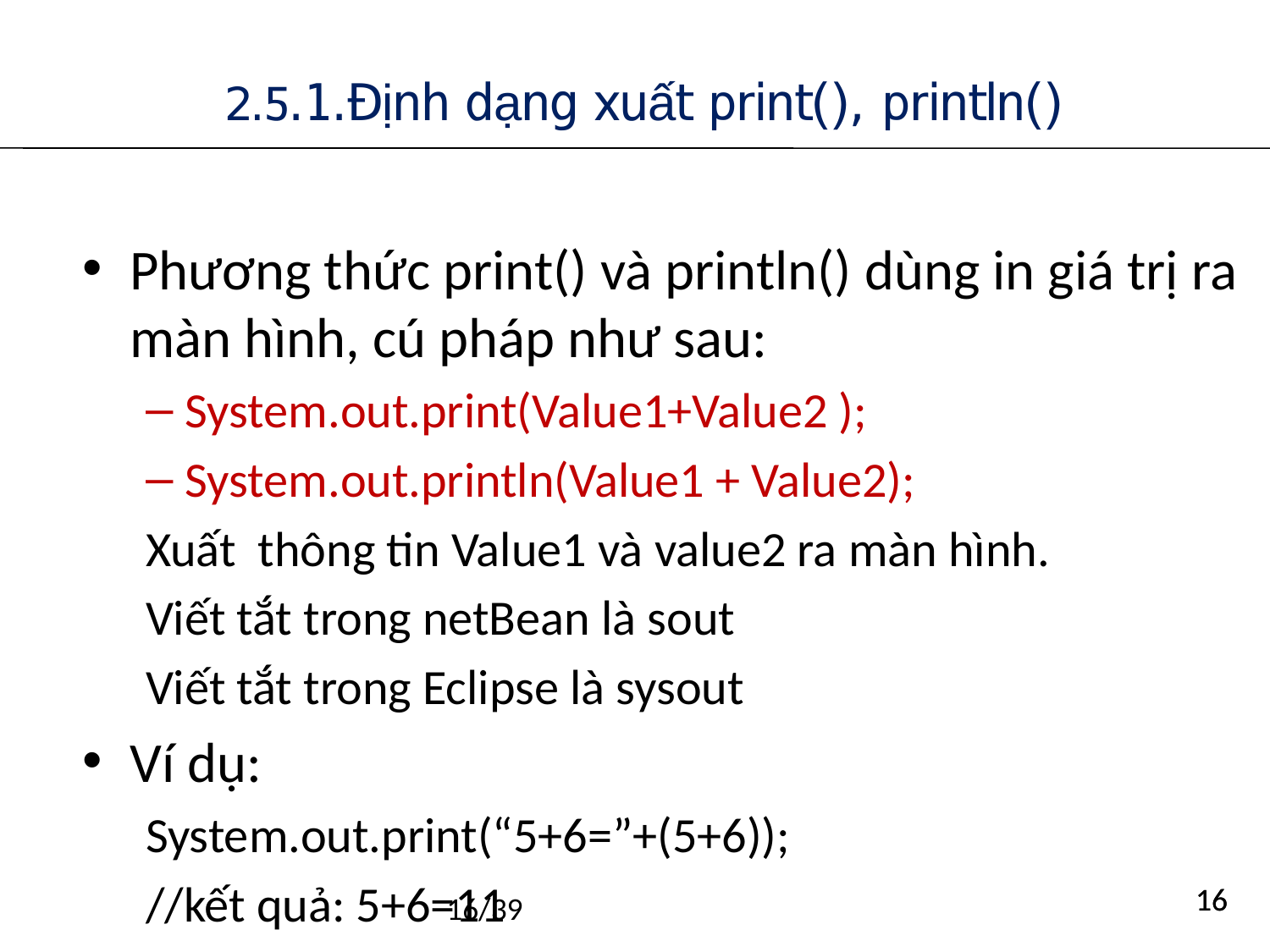

# 2.5.1.Định dạng xuất print(), println()

Phương thức print() và println() dùng in giá trị ra màn hình, cú pháp như sau:
System.out.print(Value1+Value2 );
System.out.println(Value1 + Value2);
Xuất  thông tin Value1 và value2 ra màn hình.
Viết tắt trong netBean là sout
Viết tắt trong Eclipse là sysout
Ví dụ:
System.out.print(“5+6=”+(5+6));
//kết quả: 5+6=11
16/39